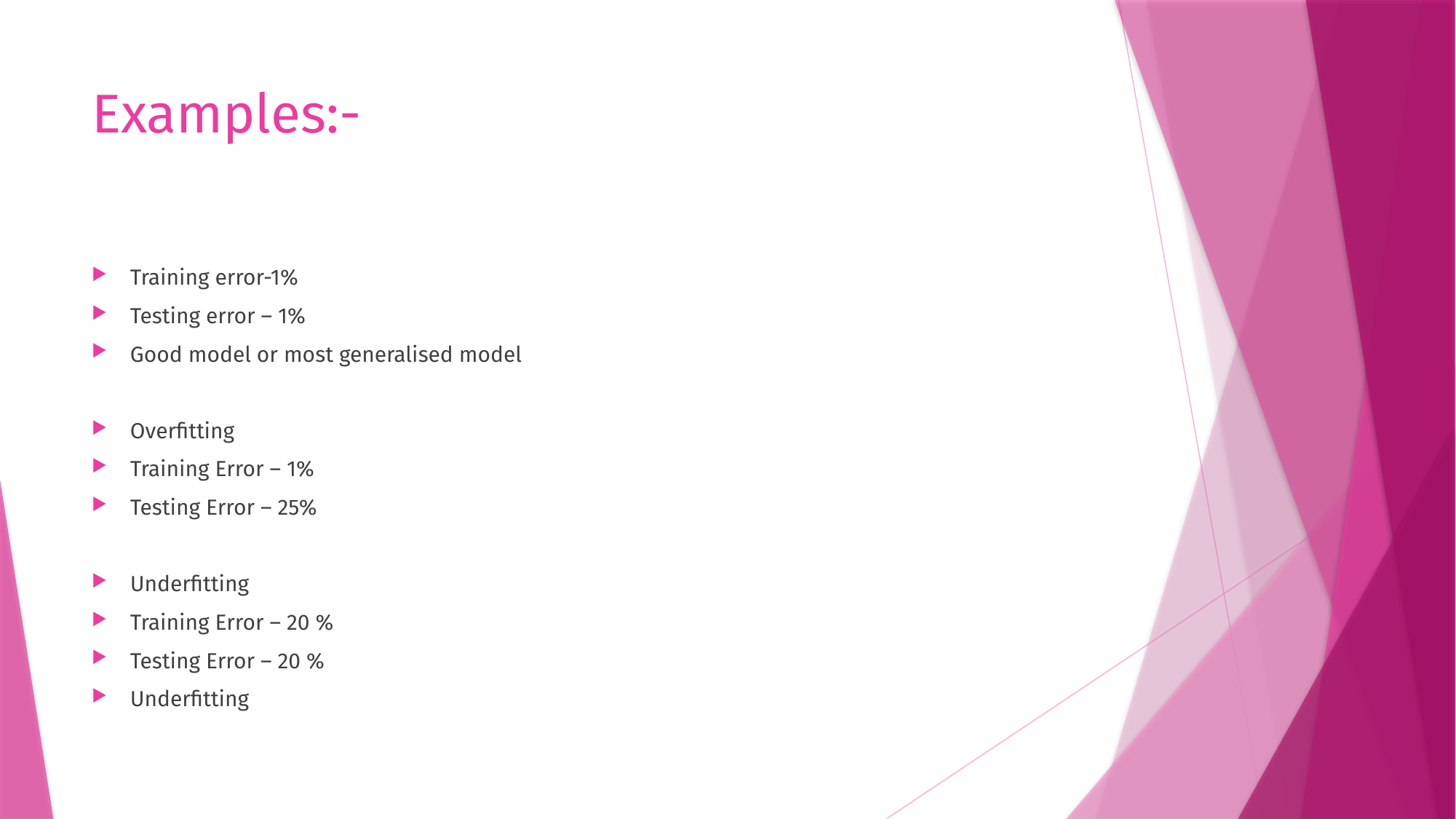

# Examples:-
Training error-1%
Testing error – 1%
Good model or most generalised model

Overfitting
Training Error – 1%
Testing Error – 25%

Underfitting
Training Error – 20 %
Testing Error – 20 %
Underfitting